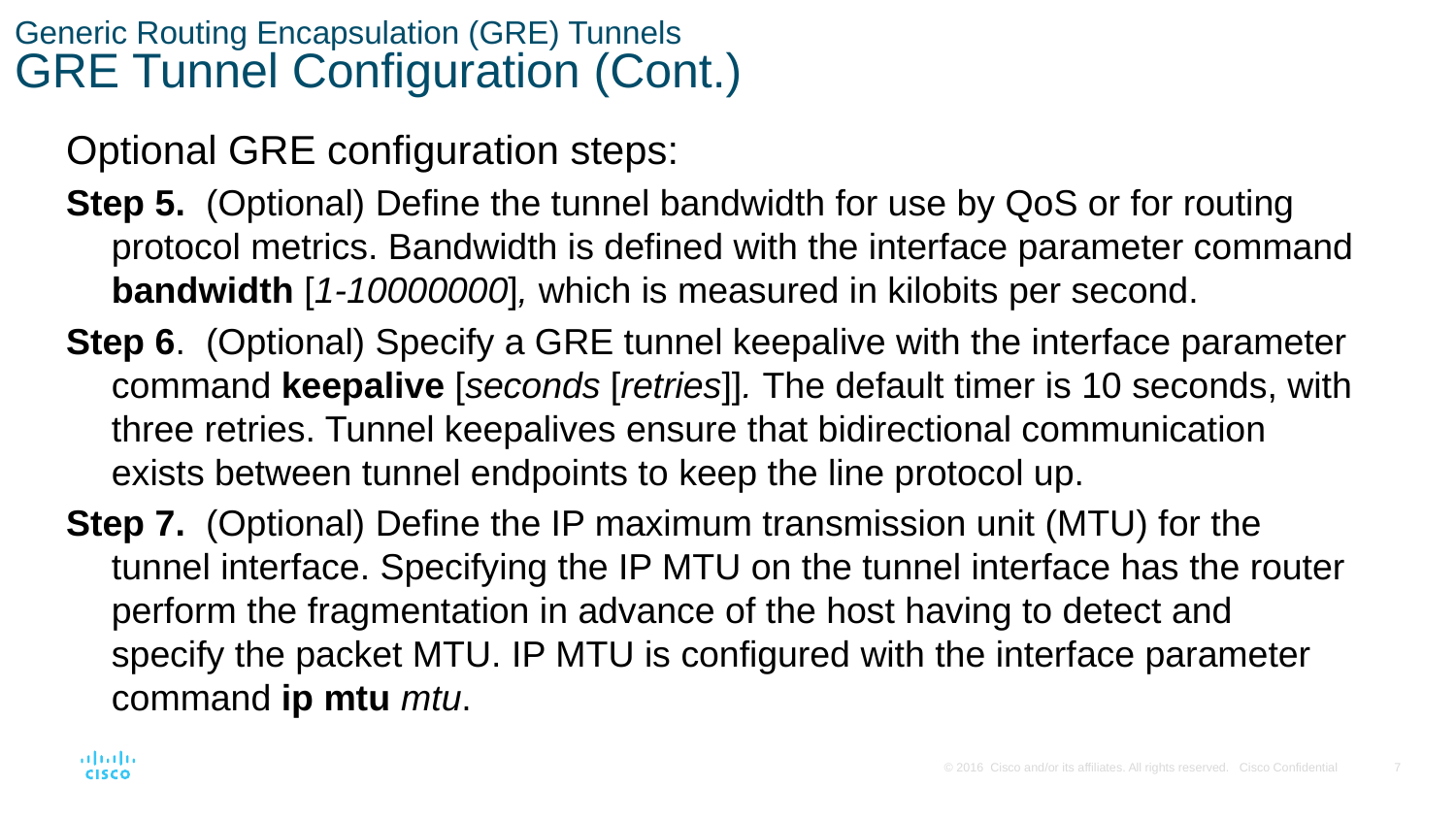

# Generic Routing Encapsulation (GRE) Tunnels GRE Tunnel Configuration (Cont.)
Optional GRE configuration steps:
Step 5.  (Optional) Define the tunnel bandwidth for use by QoS or for routing protocol metrics. Bandwidth is defined with the interface parameter command bandwidth [1-10000000], which is measured in kilobits per second.
Step 6.  (Optional) Specify a GRE tunnel keepalive with the interface parameter command keepalive [seconds [retries]]. The default timer is 10 seconds, with three retries. Tunnel keepalives ensure that bidirectional communication exists between tunnel endpoints to keep the line protocol up.
Step 7.  (Optional) Define the IP maximum transmission unit (MTU) for the tunnel interface. Specifying the IP MTU on the tunnel interface has the router perform the fragmentation in advance of the host having to detect and specify the packet MTU. IP MTU is configured with the interface parameter command ip mtu mtu.